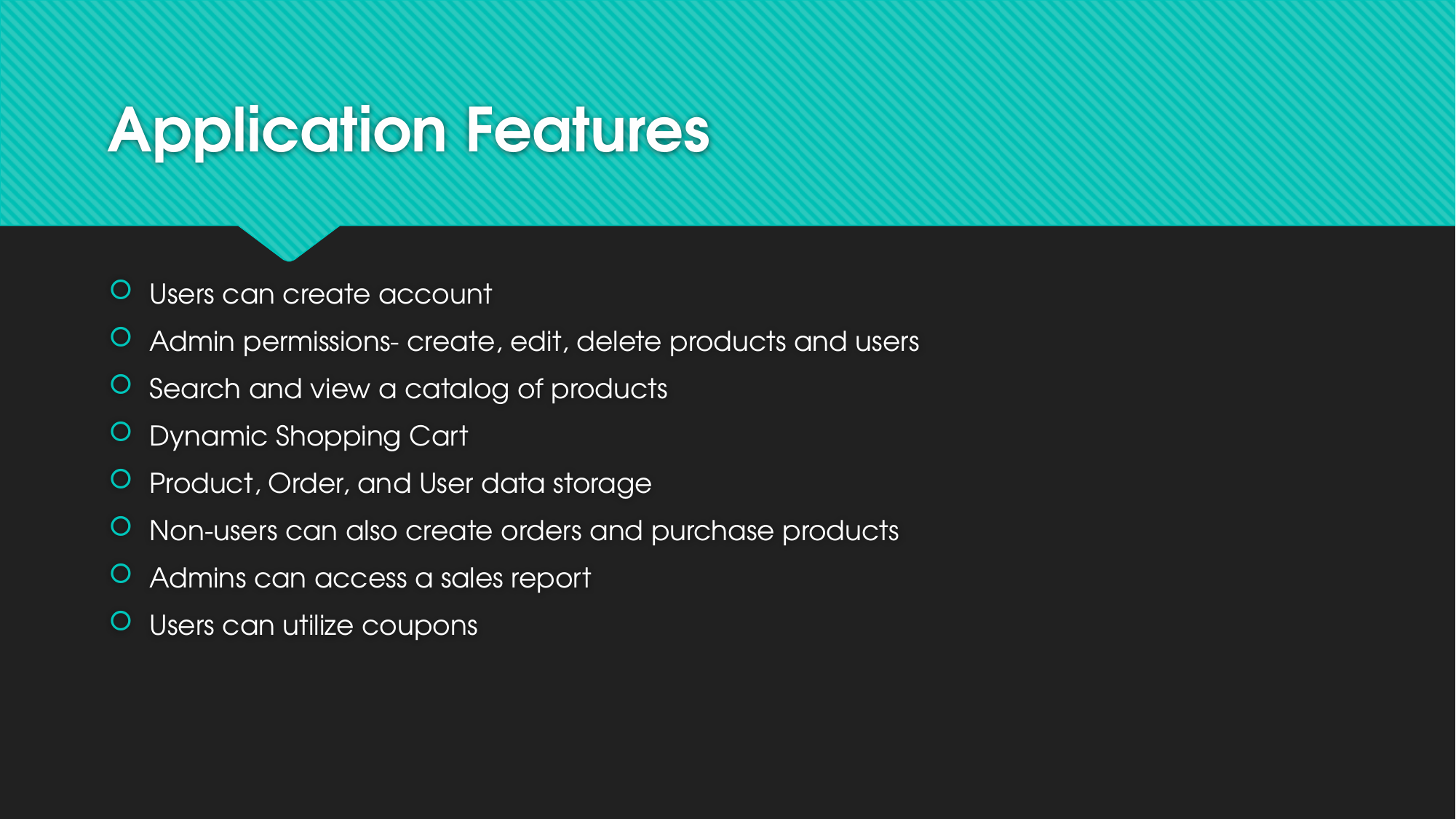

# Application Features
Users can create account
Admin permissions- create, edit, delete products and users
Search and view a catalog of products
Dynamic Shopping Cart
Product, Order, and User data storage
Non-users can also create orders and purchase products
Admins can access a sales report
Users can utilize coupons